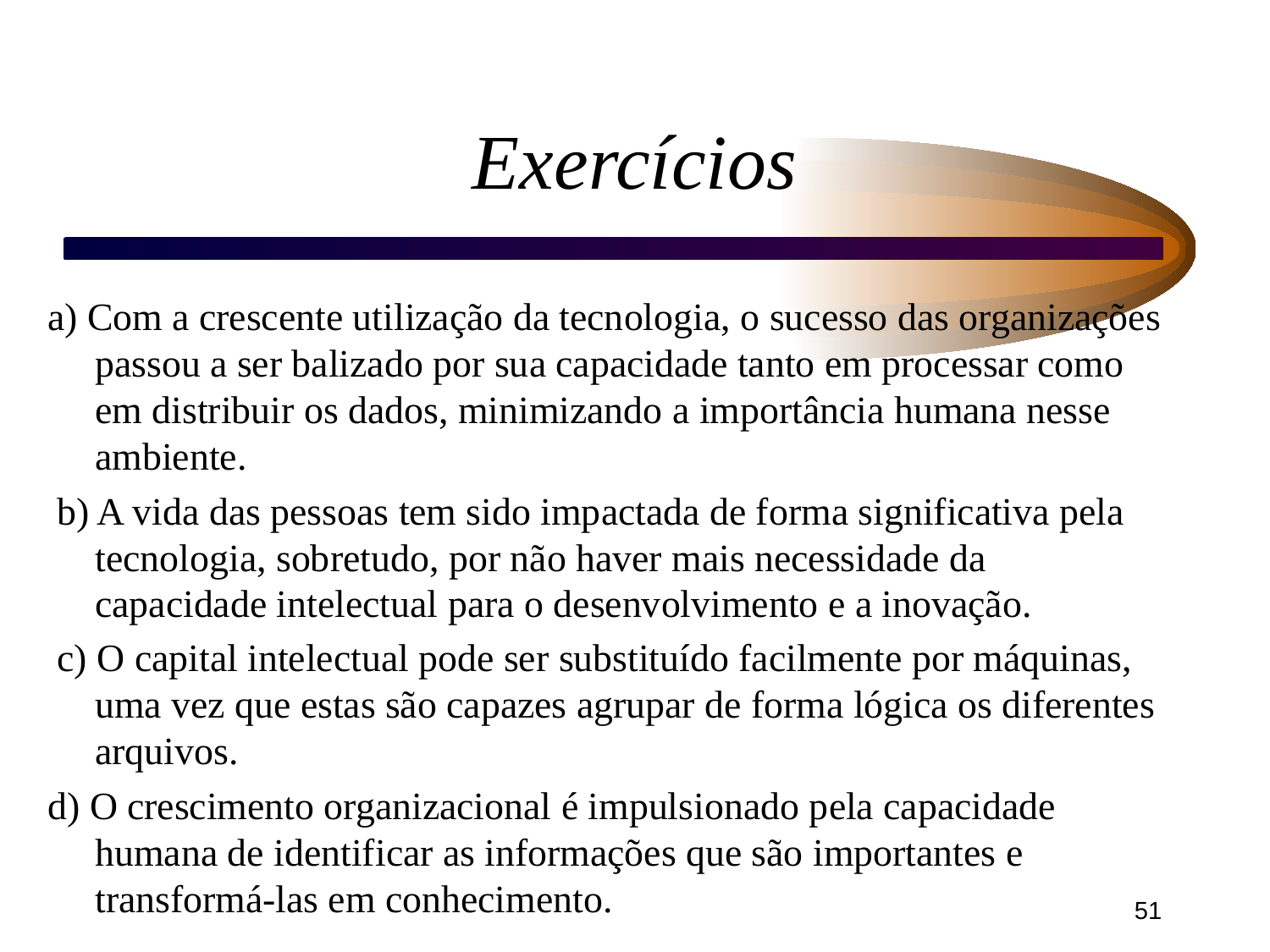

# Exercícios
a) Com a crescente utilização da tecnologia, o sucesso das organizações passou a ser balizado por sua capacidade tanto em processar como em distribuir os dados, minimizando a importância humana nesse ambiente.
 b) A vida das pessoas tem sido impactada de forma significativa pela tecnologia, sobretudo, por não haver mais necessidade da capacidade intelectual para o desenvolvimento e a inovação.
 c) O capital intelectual pode ser substituído facilmente por máquinas, uma vez que estas são capazes agrupar de forma lógica os diferentes arquivos.
d) O crescimento organizacional é impulsionado pela capacidade humana de identificar as informações que são importantes e transformá-las em conhecimento.

51